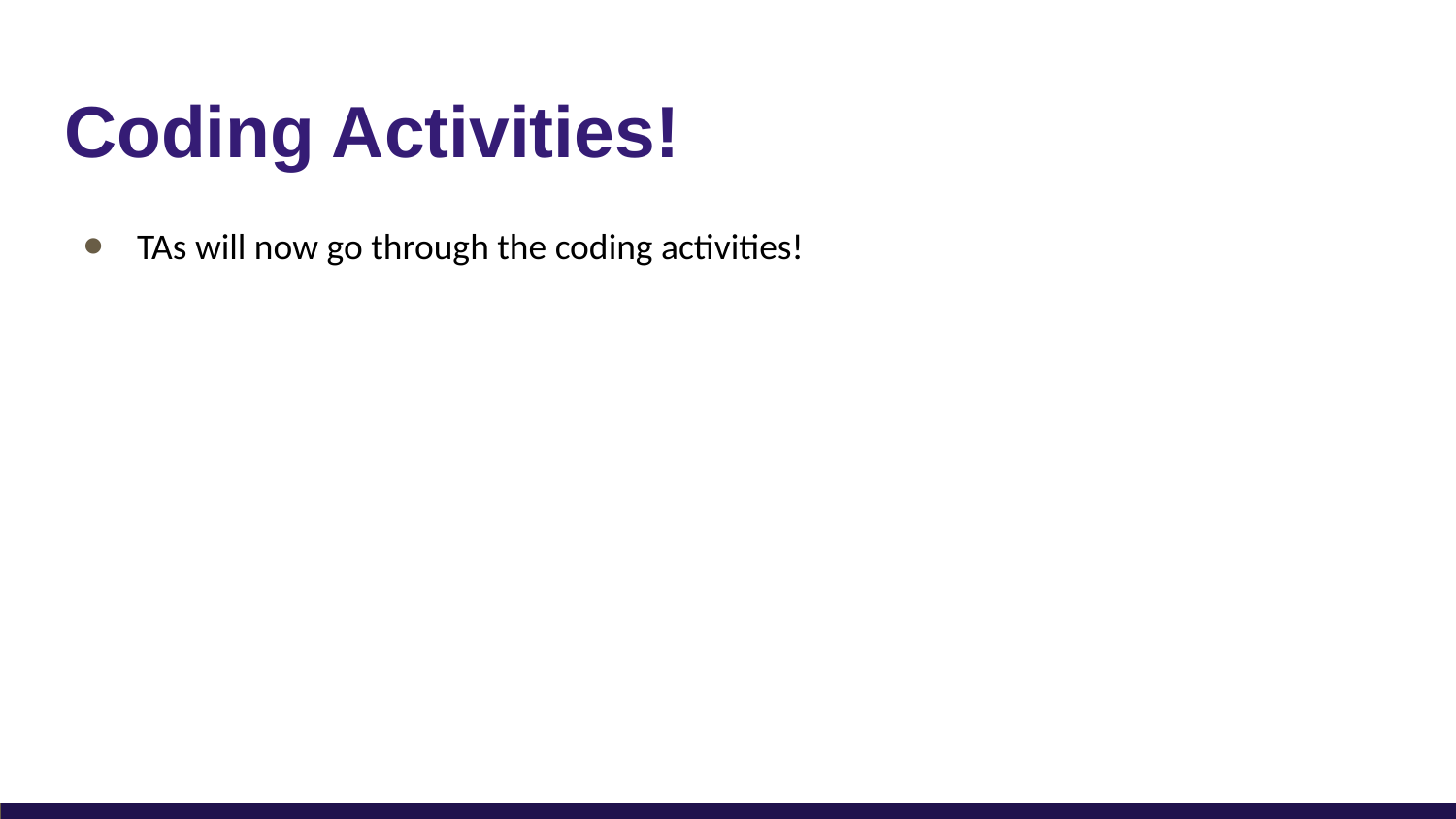

# Coding Activities!
TAs will now go through the coding activities!